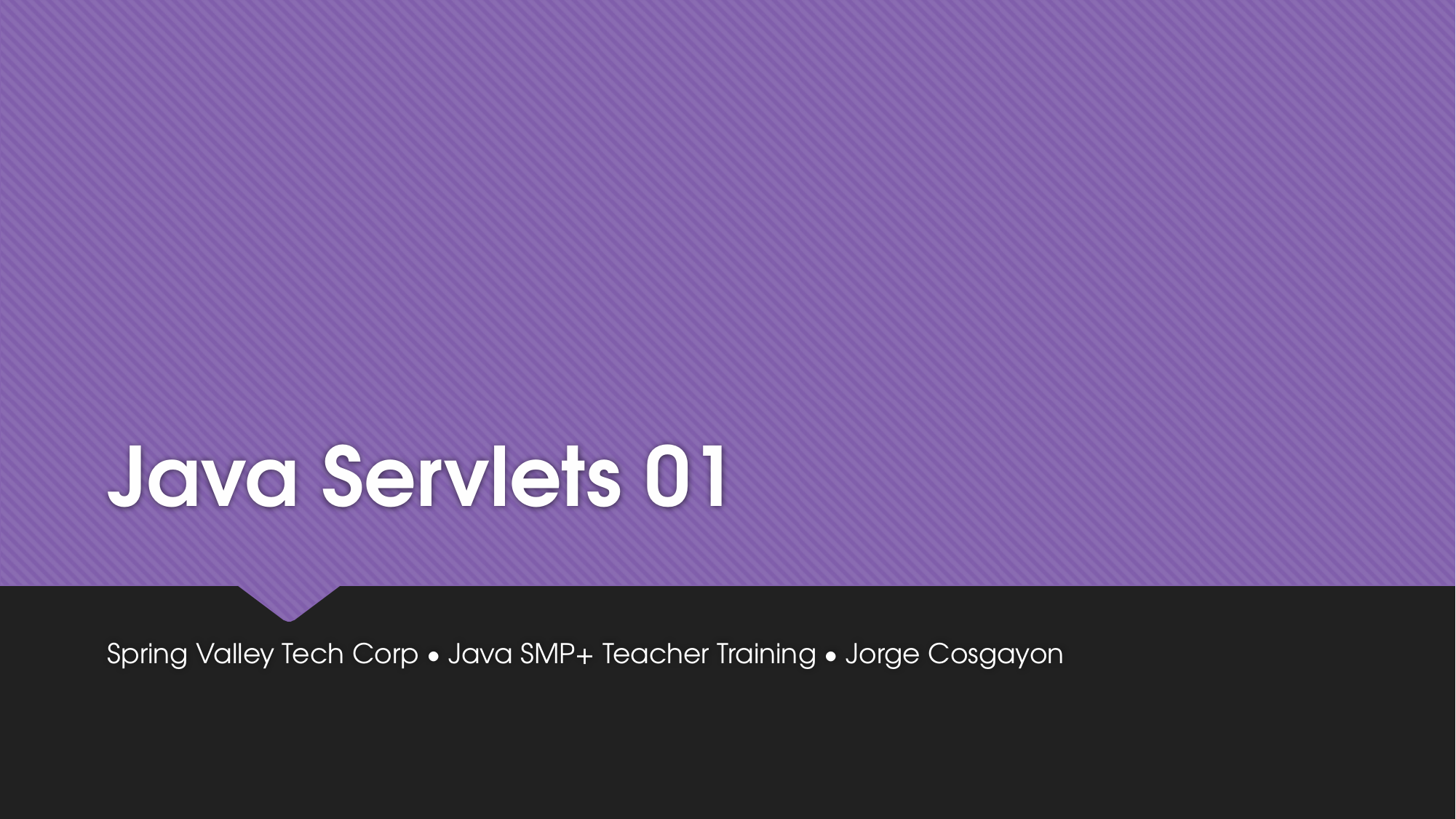

# Java Servlets 01
Spring Valley Tech Corp ∙ Java SMP+ Teacher Training ∙ Jorge Cosgayon